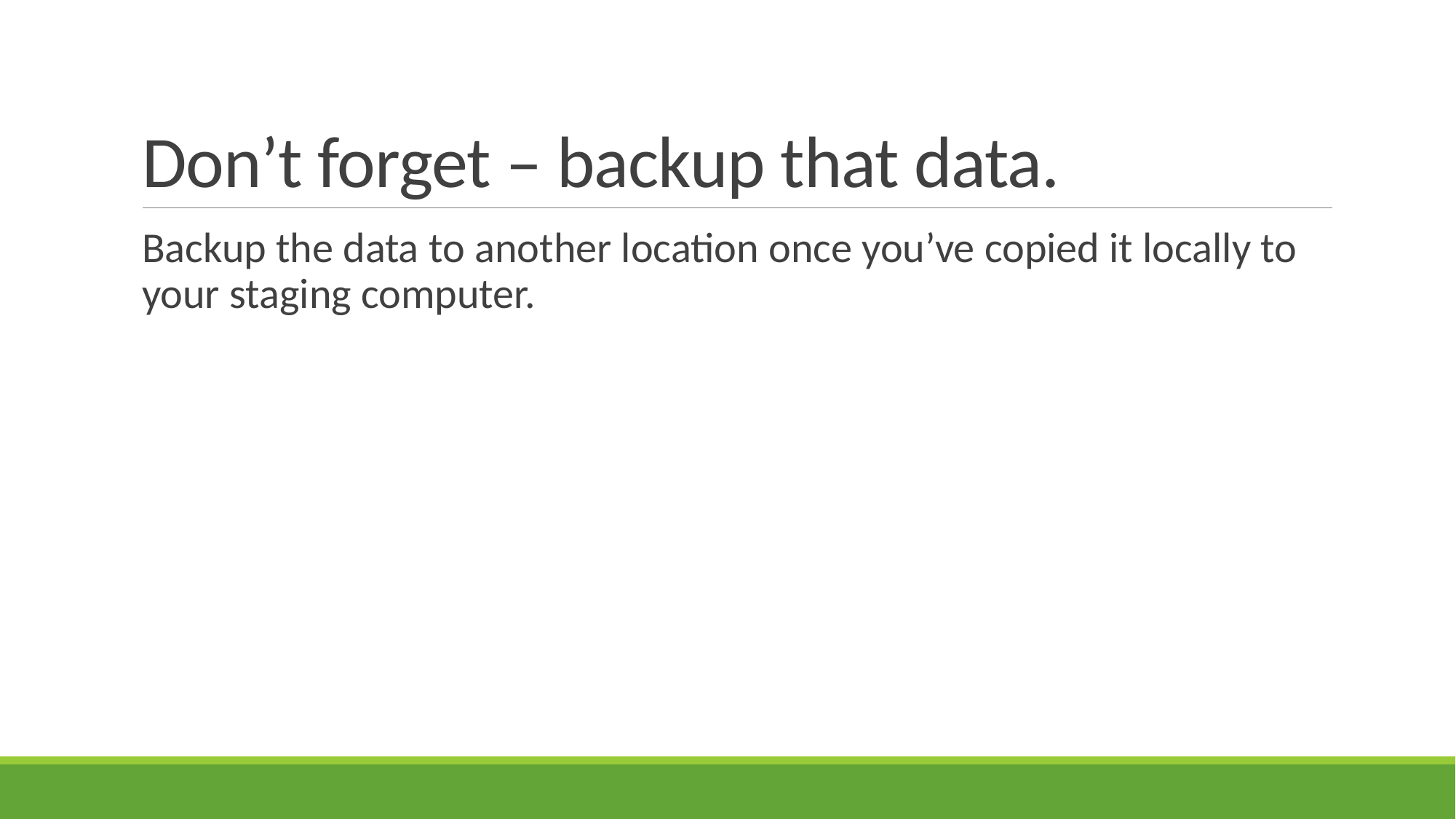

# Don’t forget – backup that data.
Backup the data to another location once you’ve copied it locally to your staging computer.